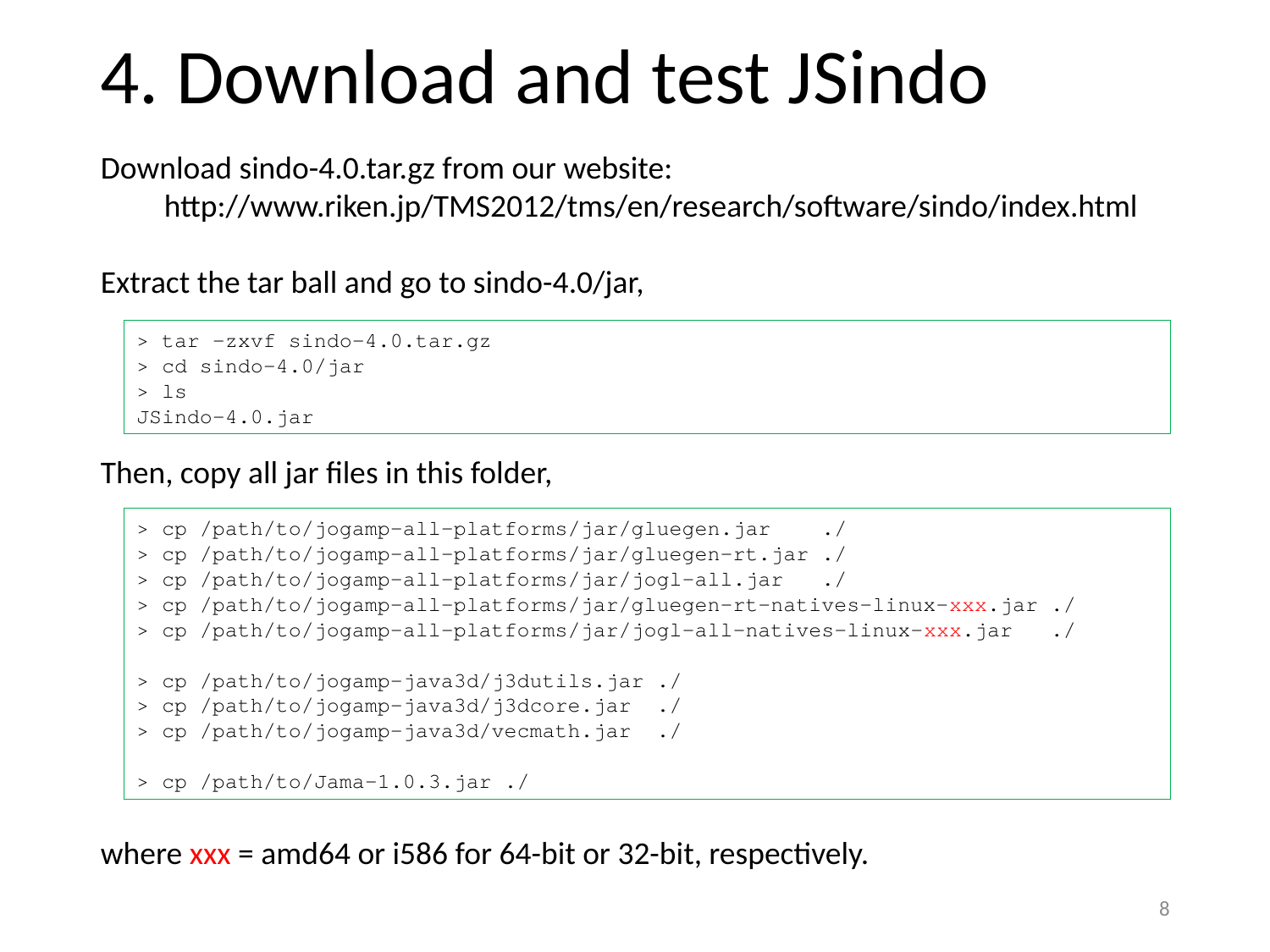

# 4. Download and test JSindo
Download sindo-4.0.tar.gz from our website:
http://www.riken.jp/TMS2012/tms/en/research/software/sindo/index.html

Extract the tar ball and go to sindo-4.0/jar,

Then, copy all jar files in this folder,

where xxx = amd64 or i586 for 64-bit or 32-bit, respectively.
> tar –zxvf sindo-4.0.tar.gz
> cd sindo-4.0/jar
> ls
JSindo-4.0.jar
> cp /path/to/jogamp-all-platforms/jar/gluegen.jar    ./
> cp /path/to/jogamp-all-platforms/jar/gluegen-rt.jar ./
> cp /path/to/jogamp-all-platforms/jar/jogl-all.jar   ./
> cp /path/to/jogamp-all-platforms/jar/gluegen-rt-natives-linux-xxx.jar ./
> cp /path/to/jogamp-all-platforms/jar/jogl-all-natives-linux-xxx.jar   ./

> cp /path/to/jogamp-java3d/j3dutils.jar ./
> cp /path/to/jogamp-java3d/j3dcore.jar  ./
> cp /path/to/jogamp-java3d/vecmath.jar  ./

> cp /path/to/Jama-1.0.3.jar ./
8